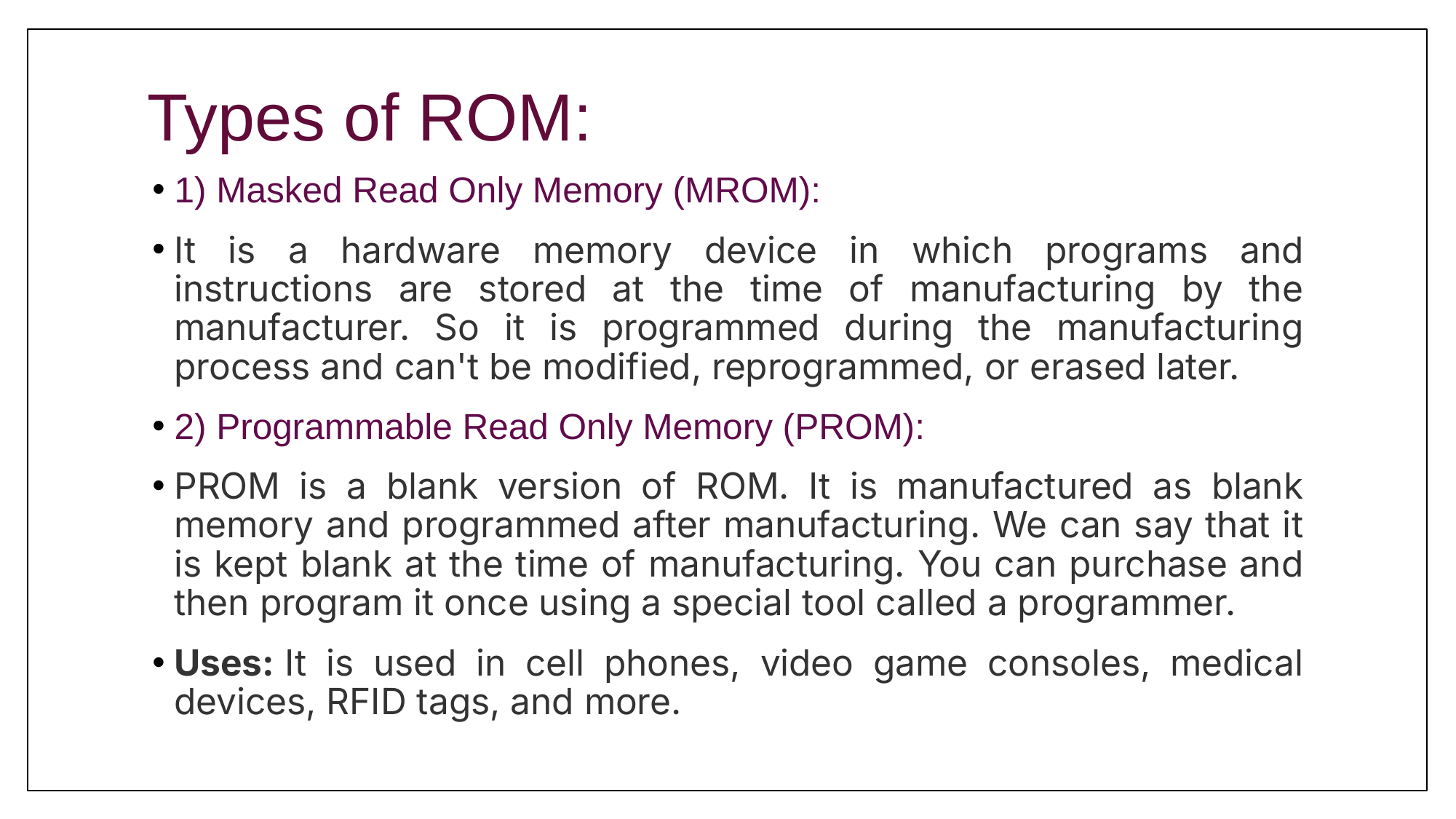

# Types of ROM:
1) Masked Read Only Memory (MROM):
It is a hardware memory device in which programs and instructions are stored at the time of manufacturing by the manufacturer. So it is programmed during the manufacturing process and can't be modified, reprogrammed, or erased later.
2) Programmable Read Only Memory (PROM):
PROM is a blank version of ROM. It is manufactured as blank memory and programmed after manufacturing. We can say that it is kept blank at the time of manufacturing. You can purchase and then program it once using a special tool called a programmer.
Uses: It is used in cell phones, video game consoles, medical devices, RFID tags, and more.